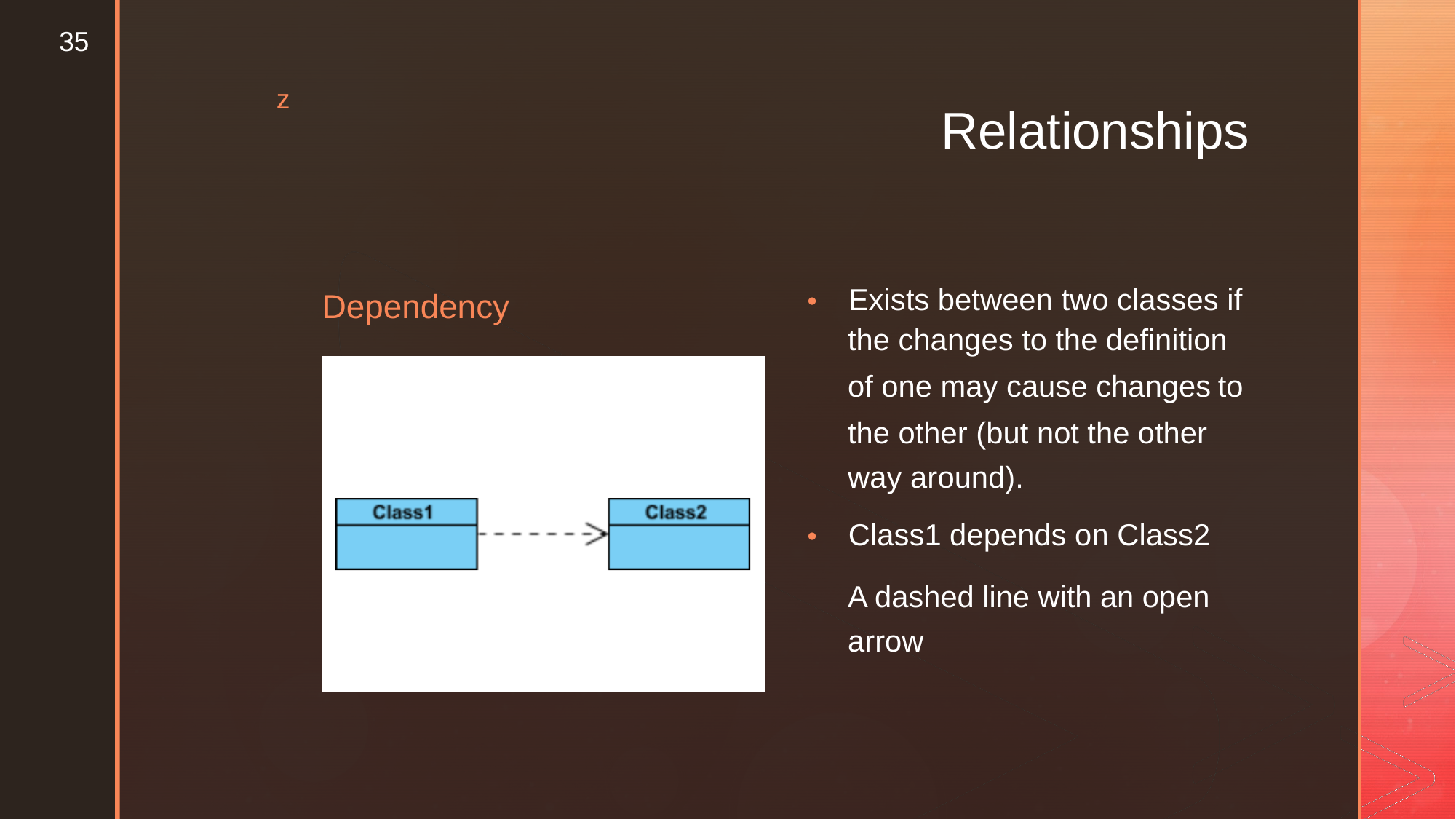

35
z
Relationships

•    Exists between two classes if
the changes to the definition
Dependency

of one may cause changes
the other (but not the other way around).
to
•    Class1 depends on Class2
	A dashed line with an open arrow